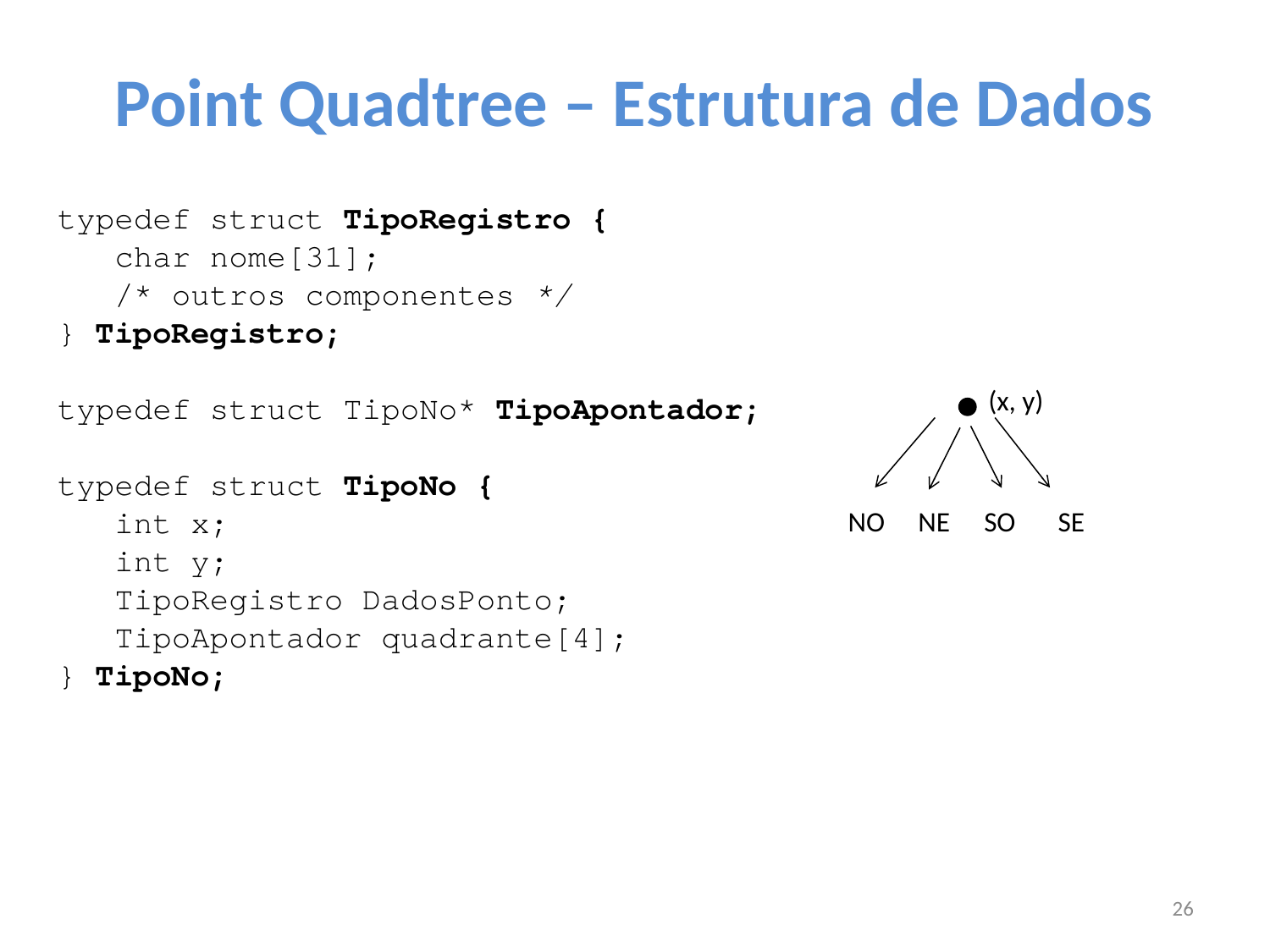

# Point Quadtree – Estrutura de Dados
typedef struct TipoRegistro {
   char nome[31];
   /* outros componentes */
} TipoRegistro;

typedef struct TipoNo* TipoApontador;

typedef struct TipoNo {
   int x;
   int y;
   TipoRegistro DadosPonto;
   TipoApontador quadrante[4];
} TipoNo;
(x, y)

NO
NE
SO
SE
26